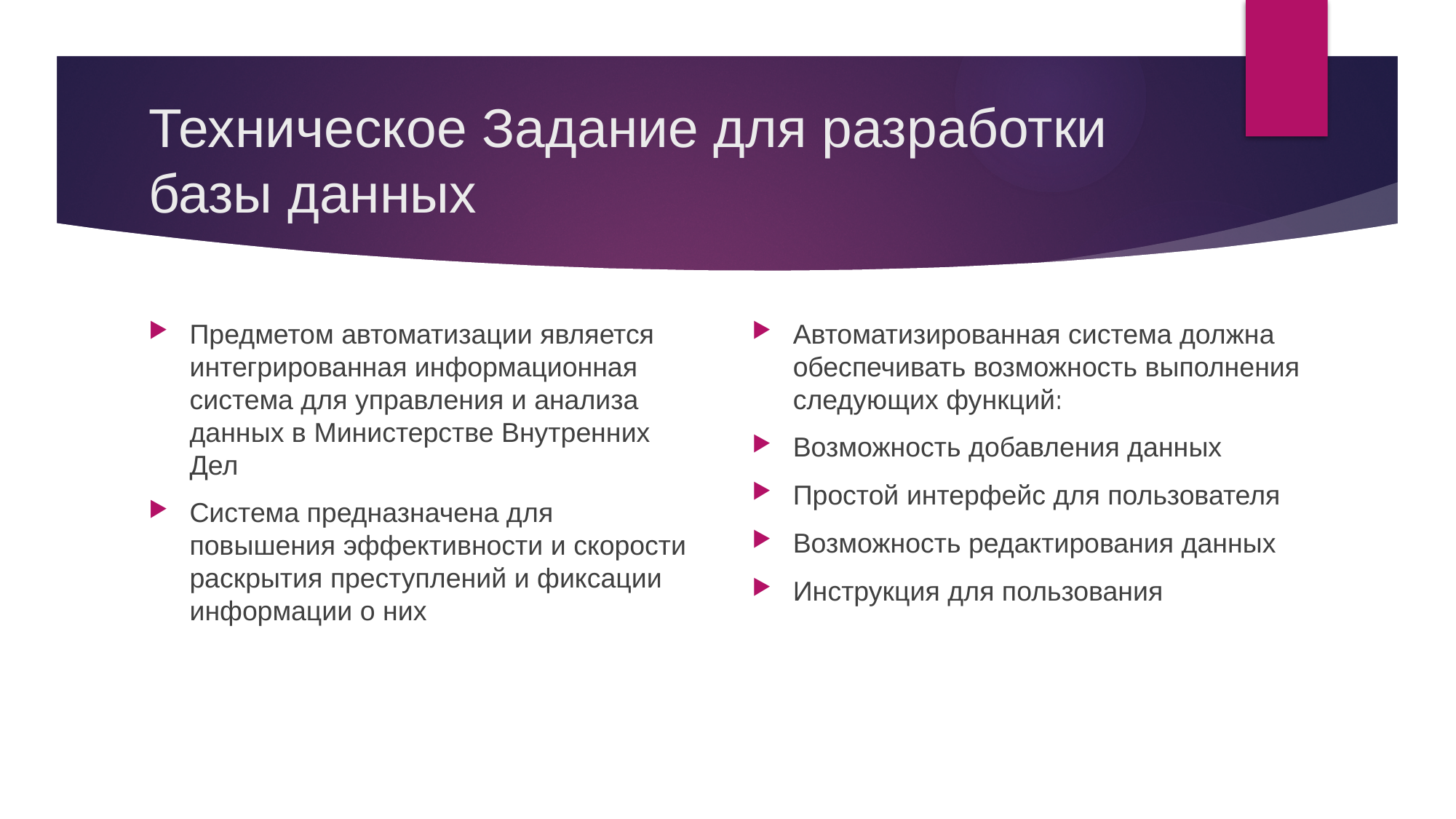

# Техническое Задание для разработки базы данных
Предметом автоматизации является
интегрированная информационная система для управления и анализа
данных в Министерстве Внутренних Дел
Система предназначена для повышения эффективности и скорости раскрытия преступлений и фиксации информации о них
Автоматизированная система должна обеспечивать возможность выполнения следующих функций:
Возможность добавления данных
Простой интерфейс для пользователя
Возможность редактирования данных
Инструкция для пользования